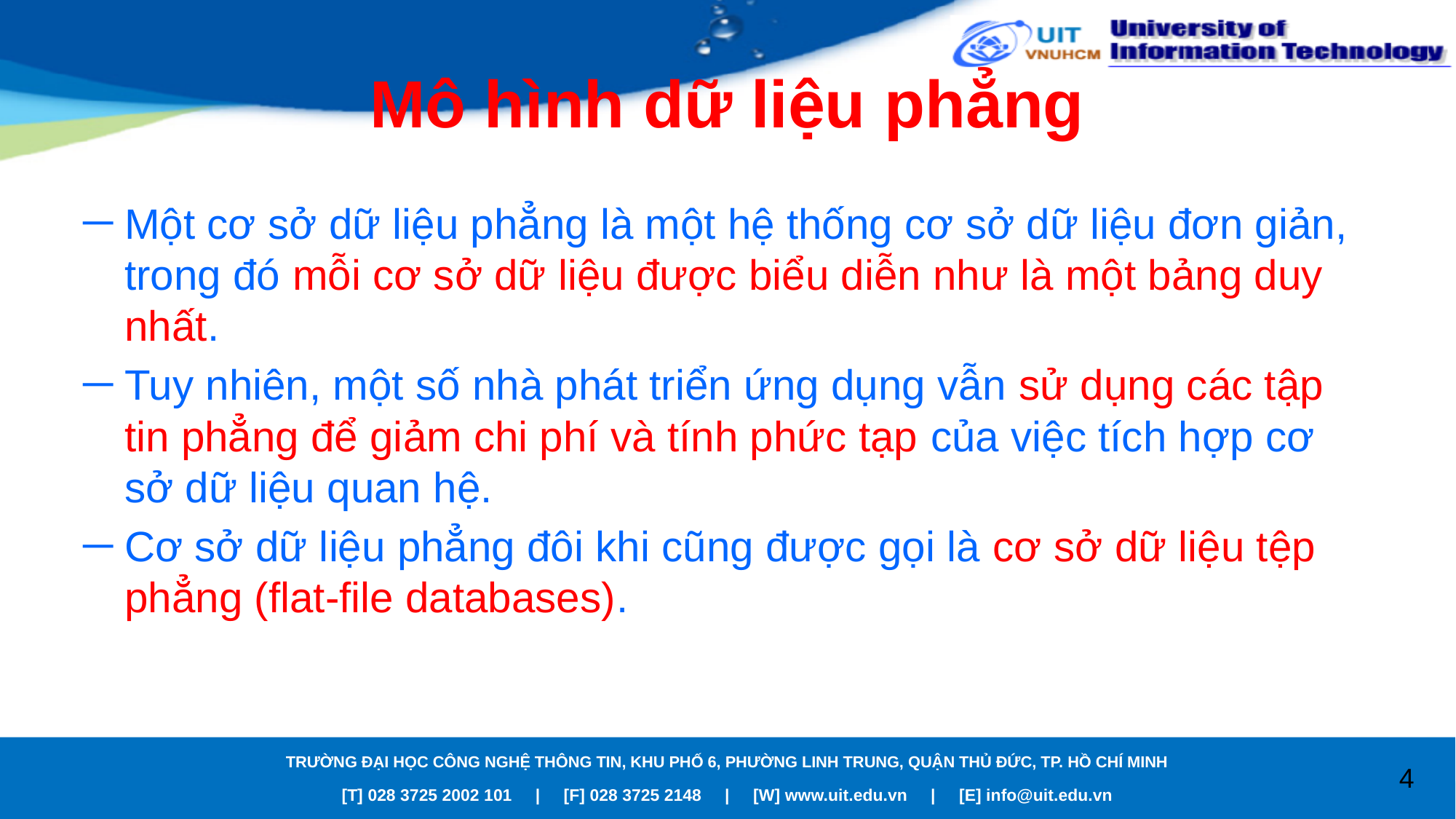

# Mô hình dữ liệu phẳng
Một cơ sở dữ liệu phẳng là một hệ thống cơ sở dữ liệu đơn giản, trong đó mỗi cơ sở dữ liệu được biểu diễn như là một bảng duy nhất.
Tuy nhiên, một số nhà phát triển ứng dụng vẫn sử dụng các tập tin phẳng để giảm chi phí và tính phức tạp của việc tích hợp cơ sở dữ liệu quan hệ.
Cơ sở dữ liệu phẳng đôi khi cũng được gọi là cơ sở dữ liệu tệp phẳng (flat-file databases).